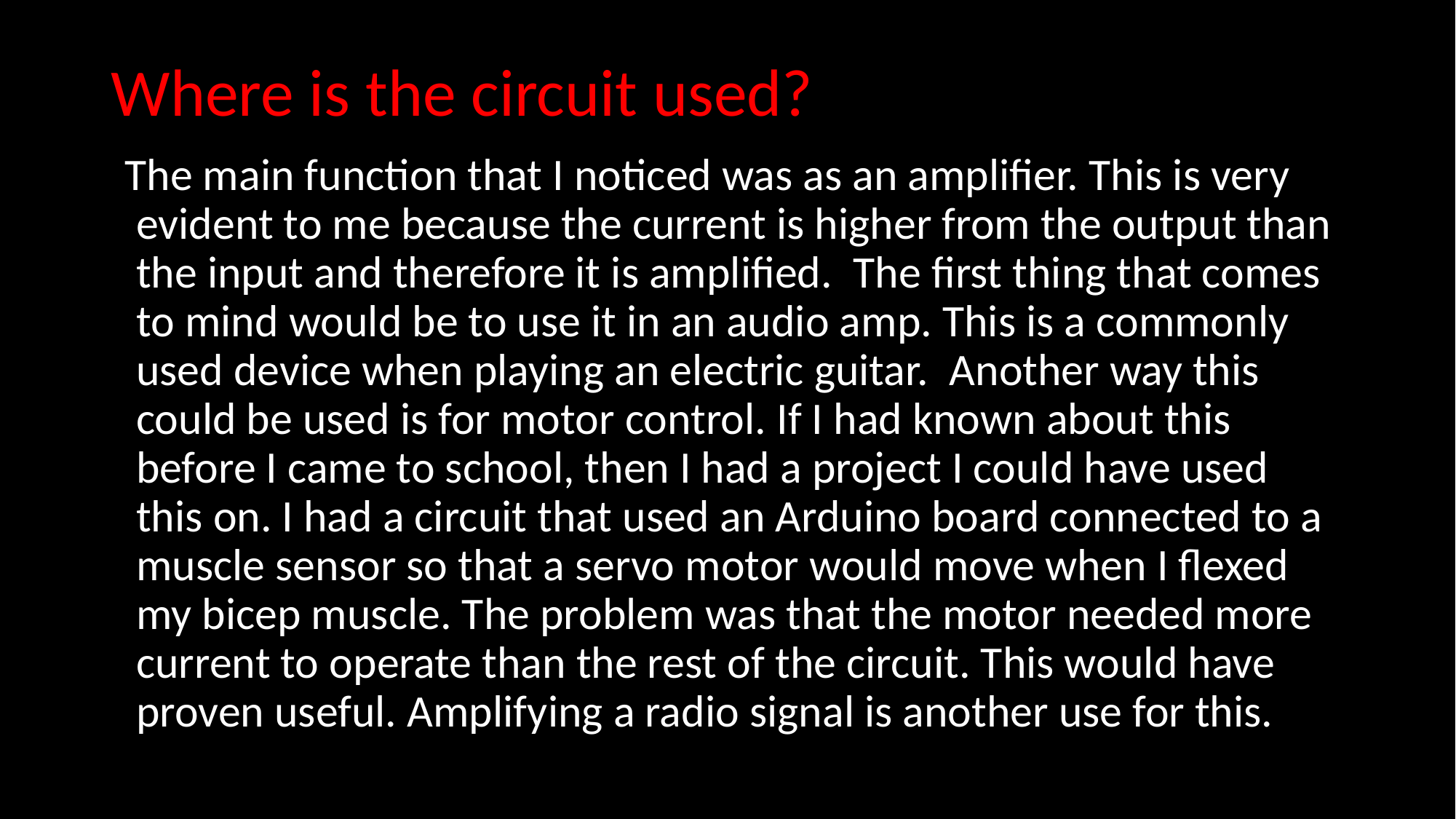

# Where is the circuit used?
  The main function that I noticed was as an amplifier. This is very evident to me because the current is higher from the output than the input and therefore it is amplified.  The first thing that comes to mind would be to use it in an audio amp. This is a commonly used device when playing an electric guitar.  Another way this could be used is for motor control. If I had known about this before I came to school, then I had a project I could have used this on. I had a circuit that used an Arduino board connected to a muscle sensor so that a servo motor would move when I flexed my bicep muscle. The problem was that the motor needed more current to operate than the rest of the circuit. This would have proven useful. Amplifying a radio signal is another use for this.